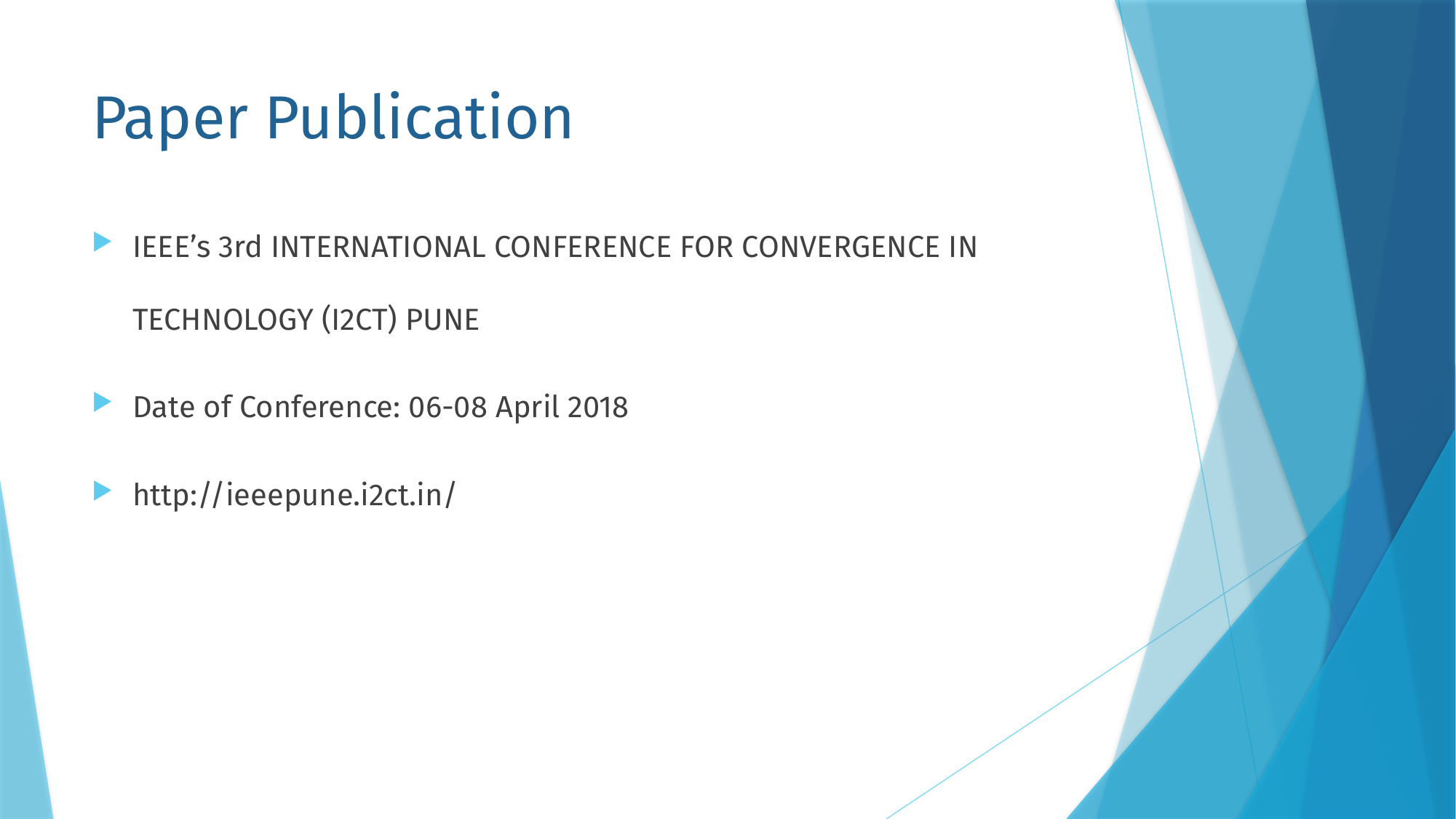

# Paper Publication
IEEE’s 3rd INTERNATIONAL CONFERENCE FOR CONVERGENCE IN TECHNOLOGY (I2CT) PUNE
Date of Conference: 06-08 April 2018
http://ieeepune.i2ct.in/